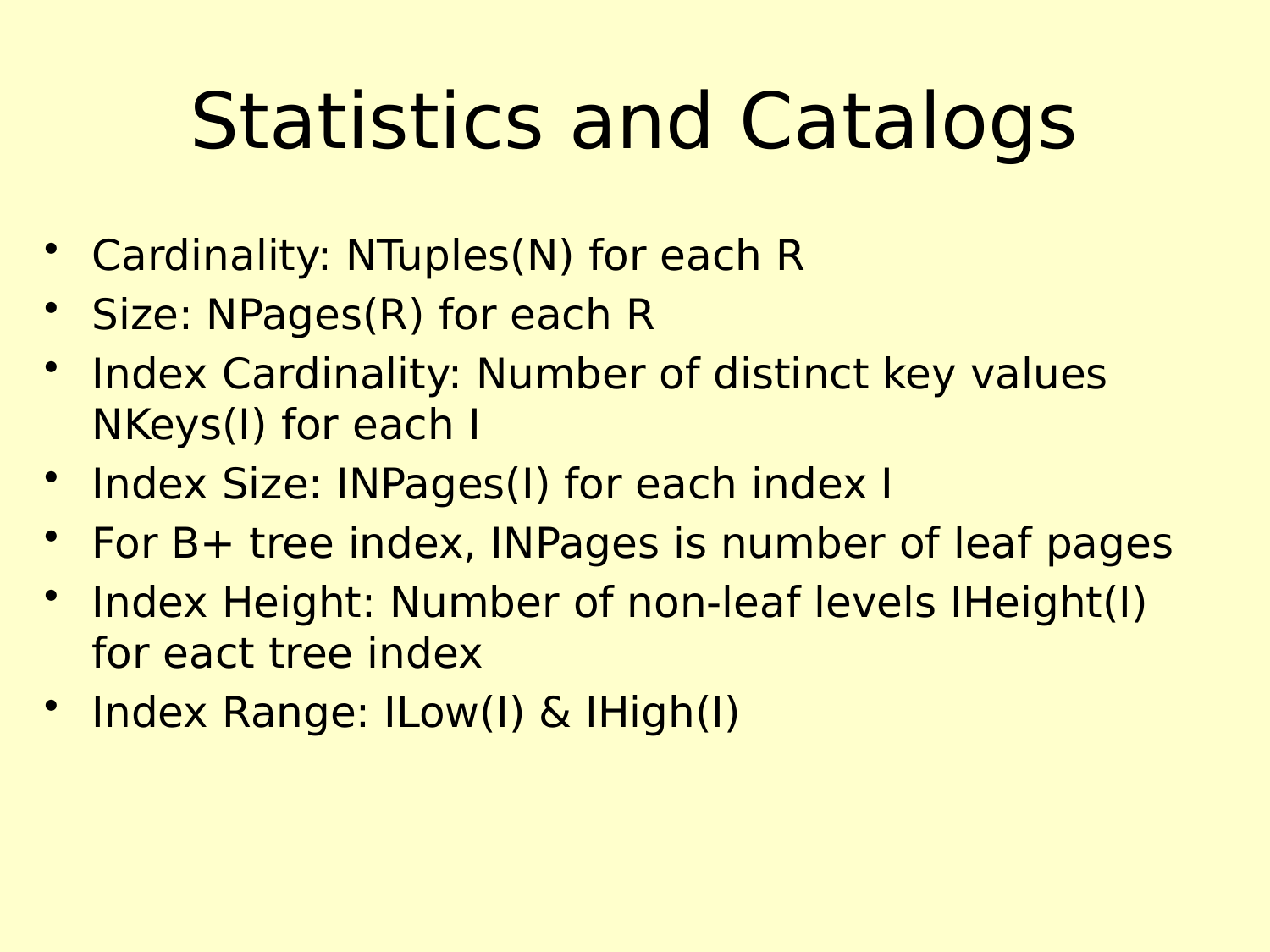

# Statistics and Catalogs
Cardinality: NTuples(N) for each R
Size: NPages(R) for each R
Index Cardinality: Number of distinct key values NKeys(I) for each I
Index Size: INPages(I) for each index I
For B+ tree index, INPages is number of leaf pages
Index Height: Number of non-leaf levels IHeight(I) for eact tree index
Index Range: ILow(I) & IHigh(I)